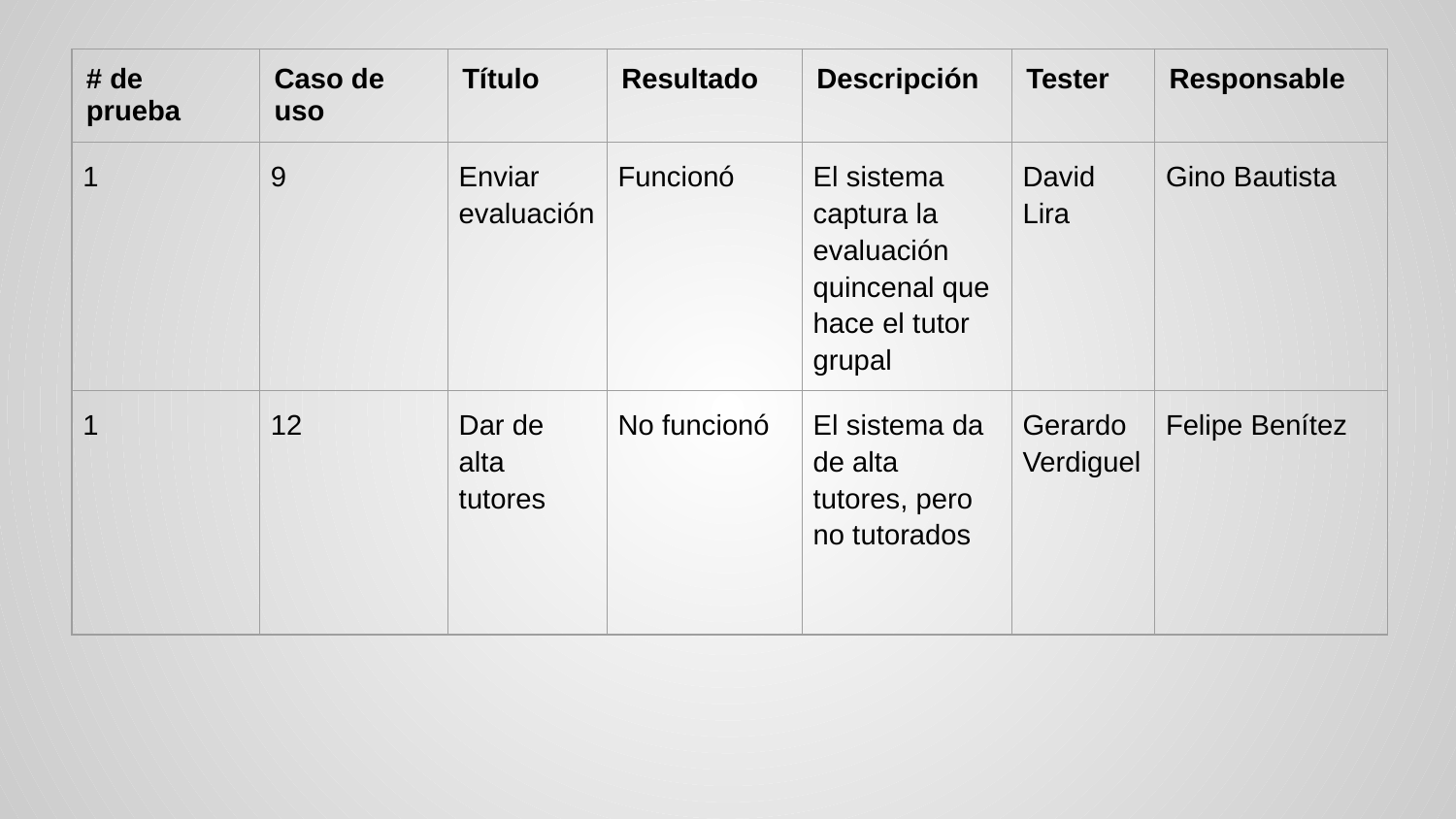

| # de prueba | Caso de uso | Título | Resultado | Descripción | Tester | Responsable |
| --- | --- | --- | --- | --- | --- | --- |
| 1 | 9 | Enviar evaluación | Funcionó | El sistema captura la evaluación quincenal que hace el tutor grupal | David Lira | Gino Bautista |
| 1 | 12 | Dar de alta tutores | No funcionó | El sistema da de alta tutores, pero no tutorados | Gerardo Verdiguel | Felipe Benítez |